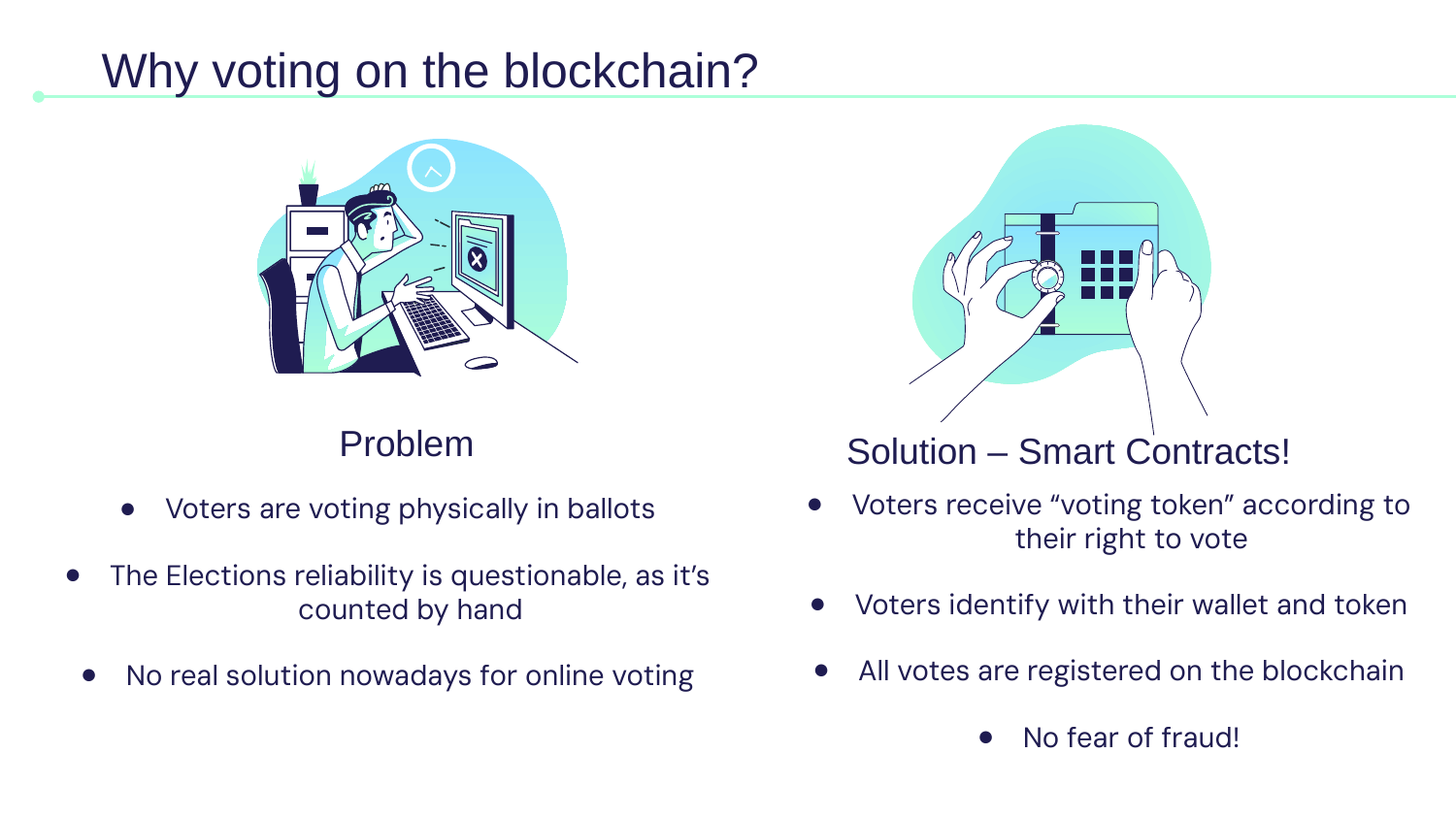

# Why voting on the blockchain?

Problem
Solution – Smart Contracts!
Voters receive “voting token” according to their right to vote
Voters identify with their wallet and token
All votes are registered on the blockchain
No fear of fraud!
Voters are voting physically in ballots
The Elections reliability is questionable, as it’s counted by hand
No real solution nowadays for online voting